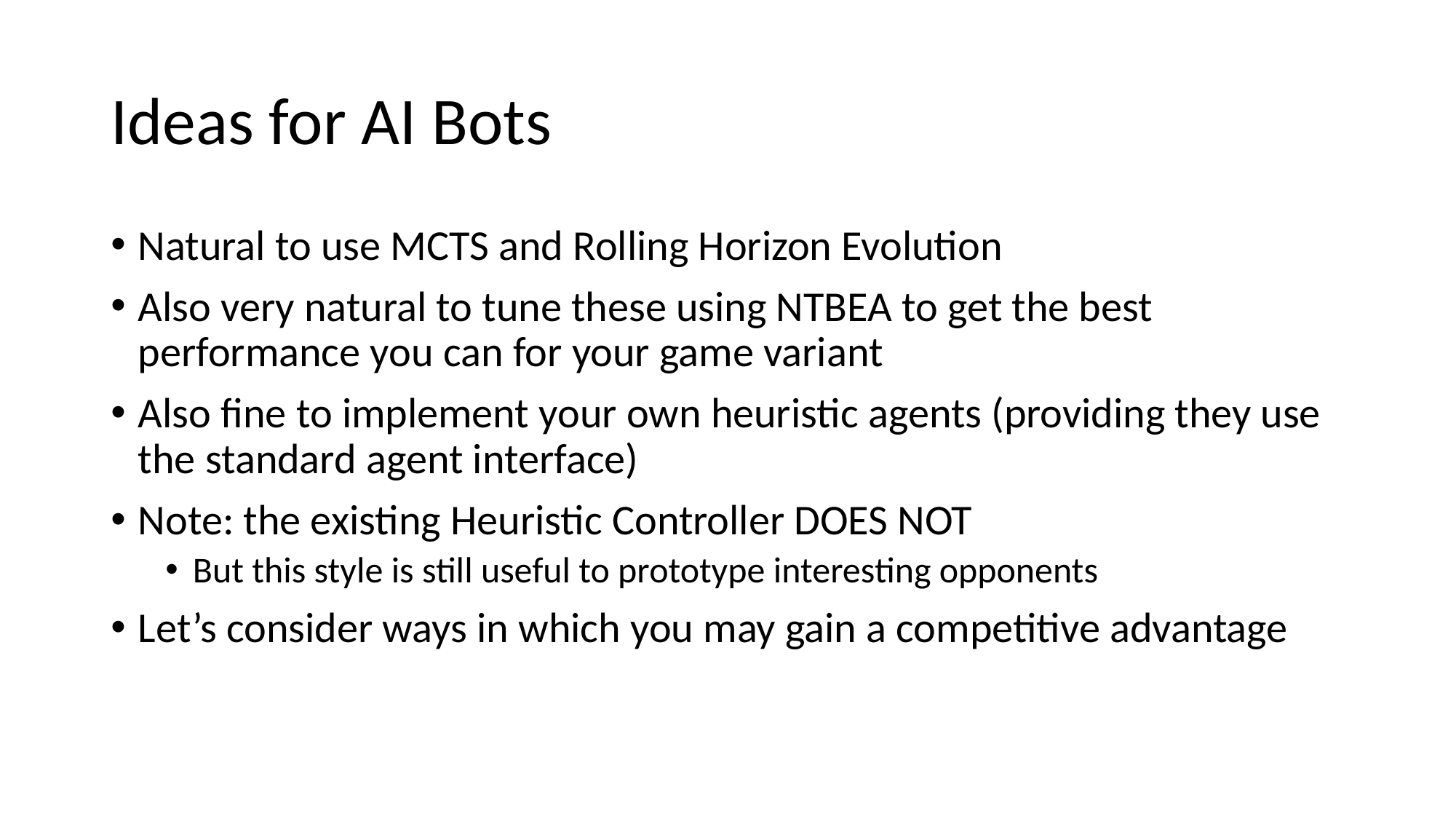

# Ideas for AI Bots
Natural to use MCTS and Rolling Horizon Evolution
Also very natural to tune these using NTBEA to get the best performance you can for your game variant
Also fine to implement your own heuristic agents (providing they use the standard agent interface)
Note: the existing Heuristic Controller DOES NOT
But this style is still useful to prototype interesting opponents
Let’s consider ways in which you may gain a competitive advantage